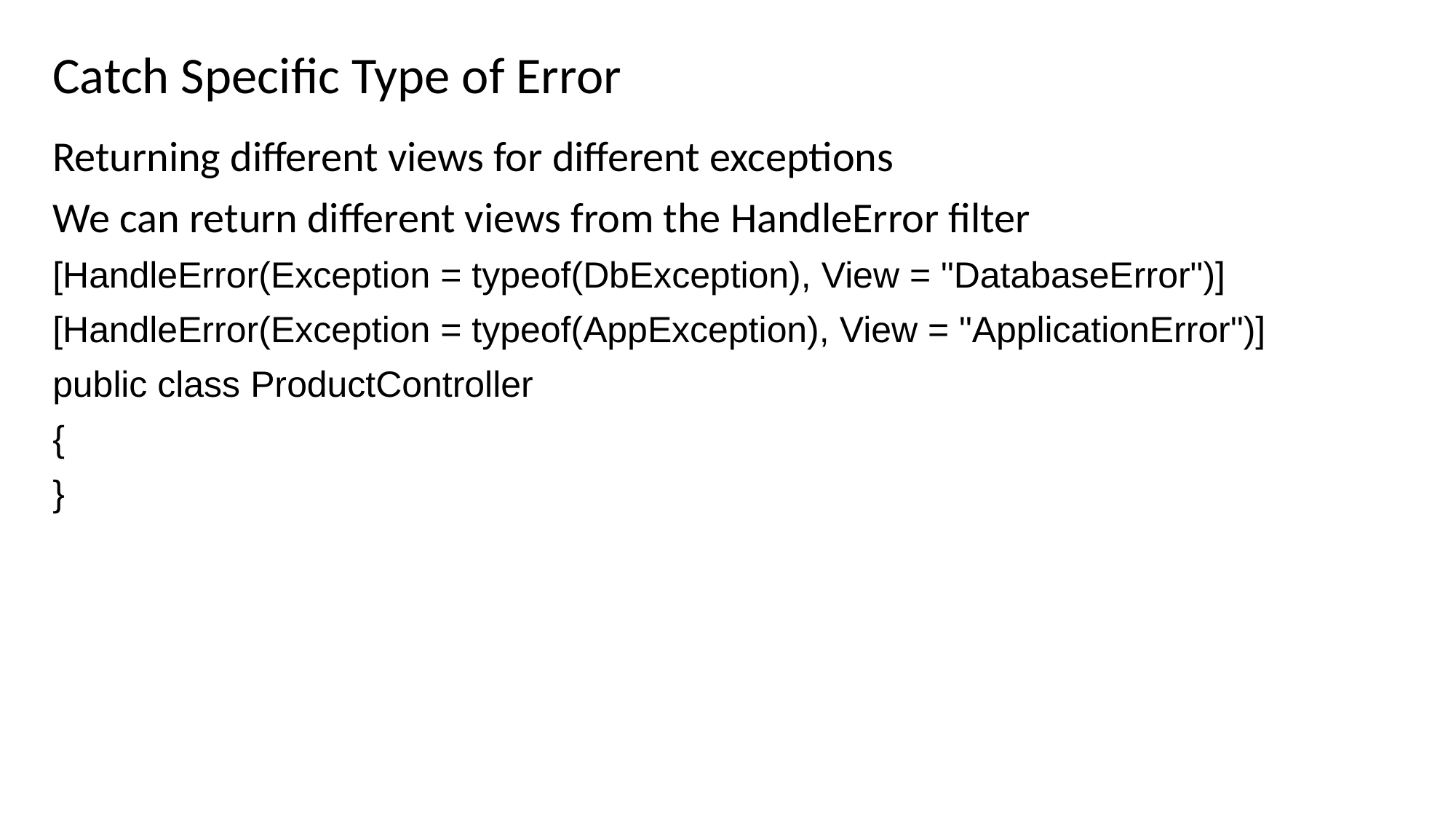

# Catch Specific Type of Error
Returning different views for different exceptions
We can return different views from the HandleError filter
[HandleError(Exception = typeof(DbException), View = "DatabaseError")]
[HandleError(Exception = typeof(AppException), View = "ApplicationError")]
public class ProductController
{
}